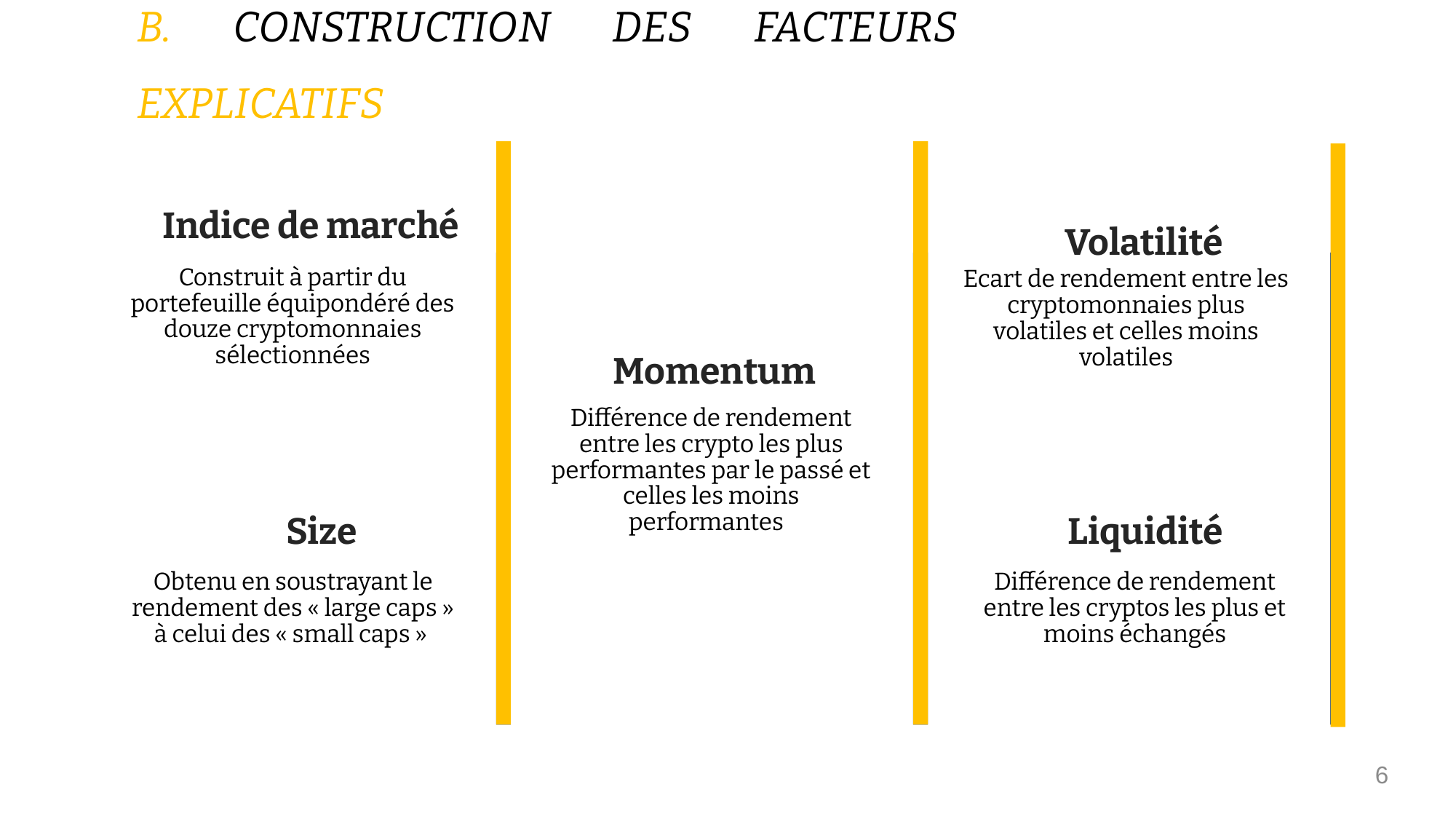

# B. Construction des facteurs explicatifs
Indice de marché
Volatilité
Construit à partir du portefeuille équipondéré des douze cryptomonnaies sélectionnées

Ecart de rendement entre les cryptomonnaies plus volatiles et celles moins volatiles
Momentum
Différence de rendement entre les crypto les plus performantes par le passé et celles les moins performantes

Size
Liquidité
Obtenu en soustrayant le rendement des « large caps » à celui des « small caps »
Différence de rendement entre les cryptos les plus et moins échangés
6